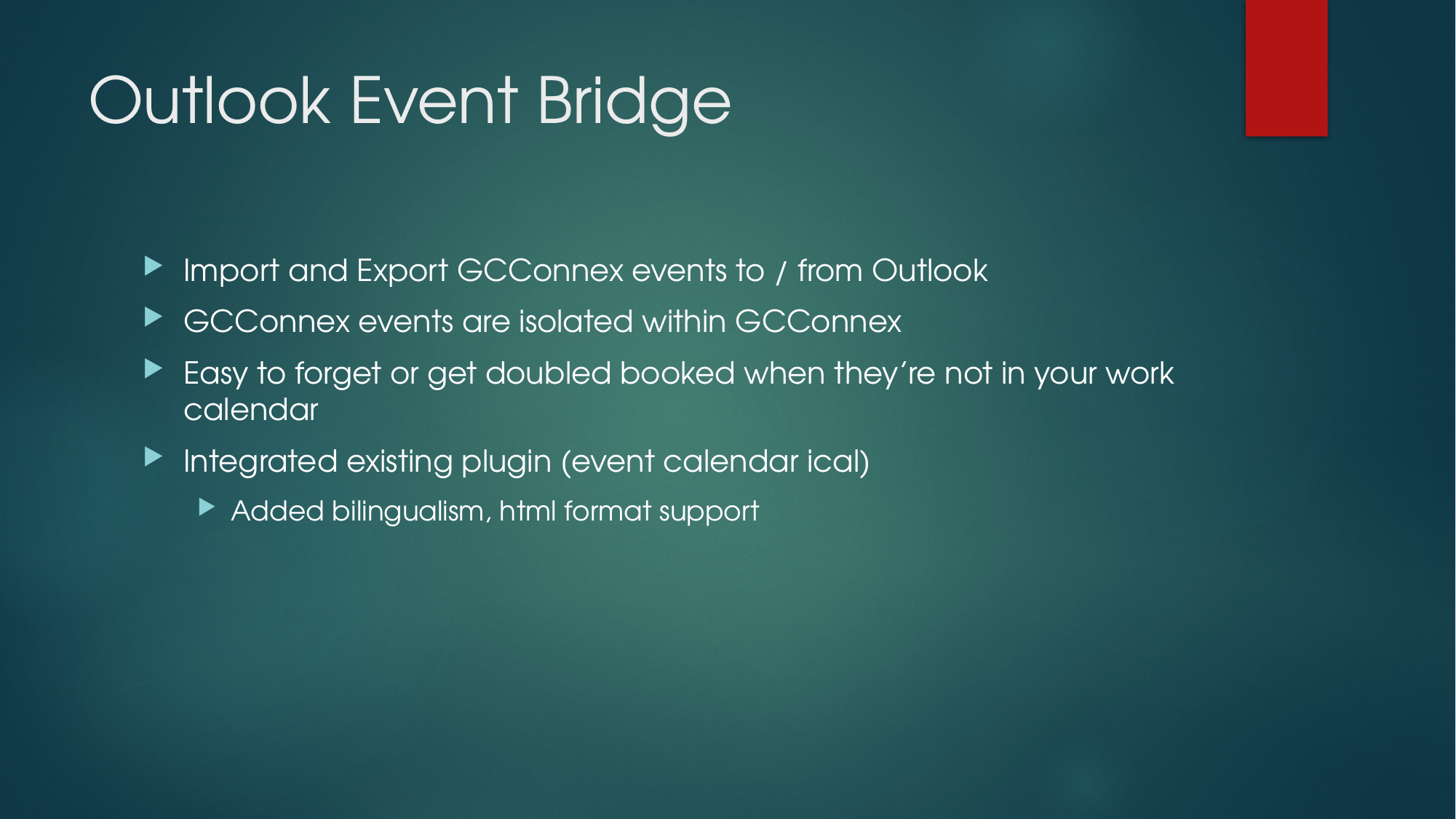

# Outlook Event Bridge
Import and Export GCConnex events to / from Outlook
GCConnex events are isolated within GCConnex
Easy to forget or get doubled booked when they’re not in your work calendar
Integrated existing plugin (event calendar ical)
Added bilingualism, html format support